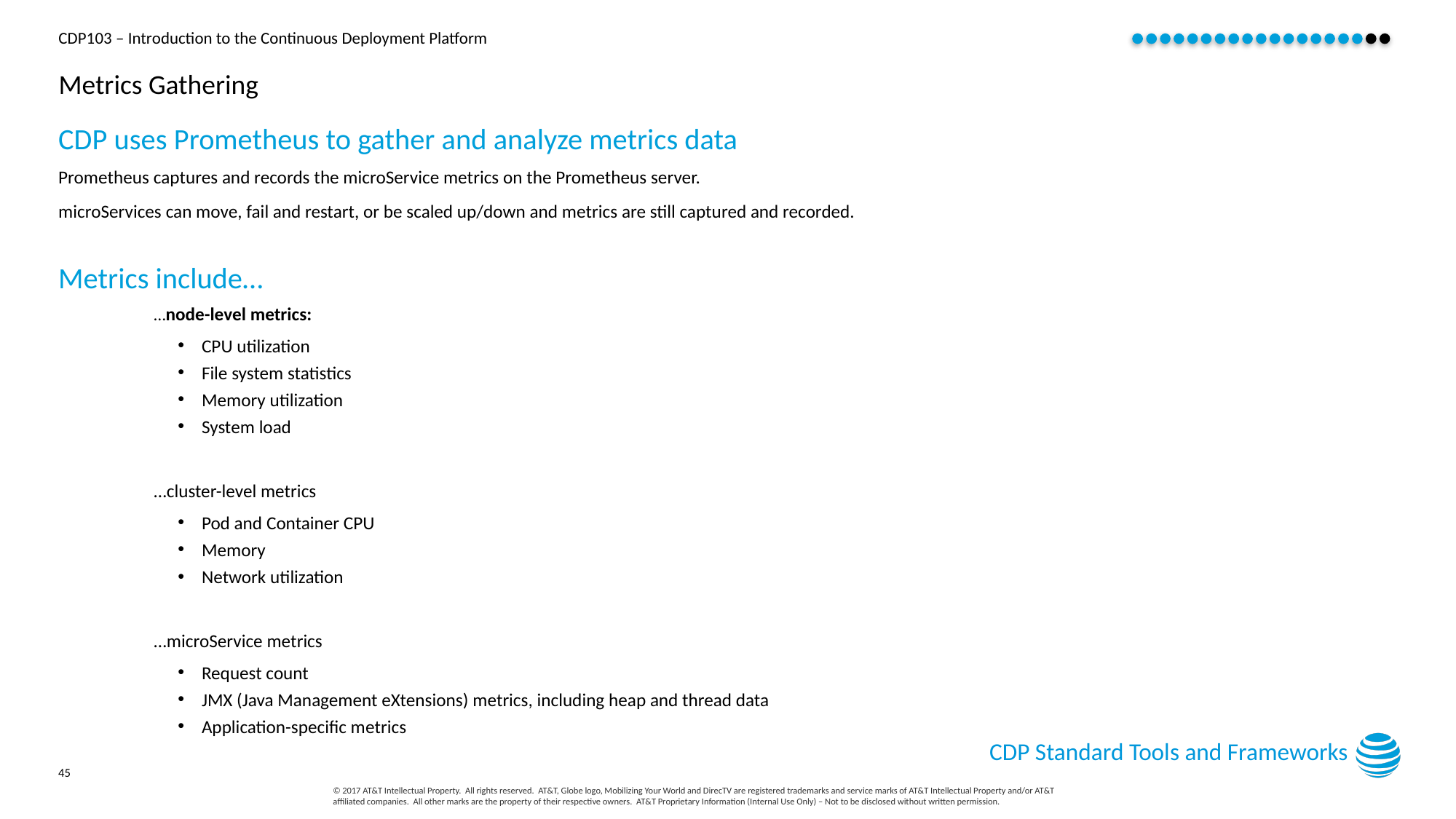

# Metrics Gathering
CDP uses Prometheus to gather and analyze metrics data
Prometheus captures and records the microService metrics on the Prometheus server.
microServices can move, fail and restart, or be scaled up/down and metrics are still captured and recorded.

Metrics include…
…node-level metrics:
CPU utilization
File system statistics
Memory utilization
System load

…cluster-level metrics
Pod and Container CPU
Memory
Network utilization

…microService metrics
Request count
JMX (Java Management eXtensions) metrics, including heap and thread data
Application-specific metrics
CDP Standard Tools and Frameworks
45